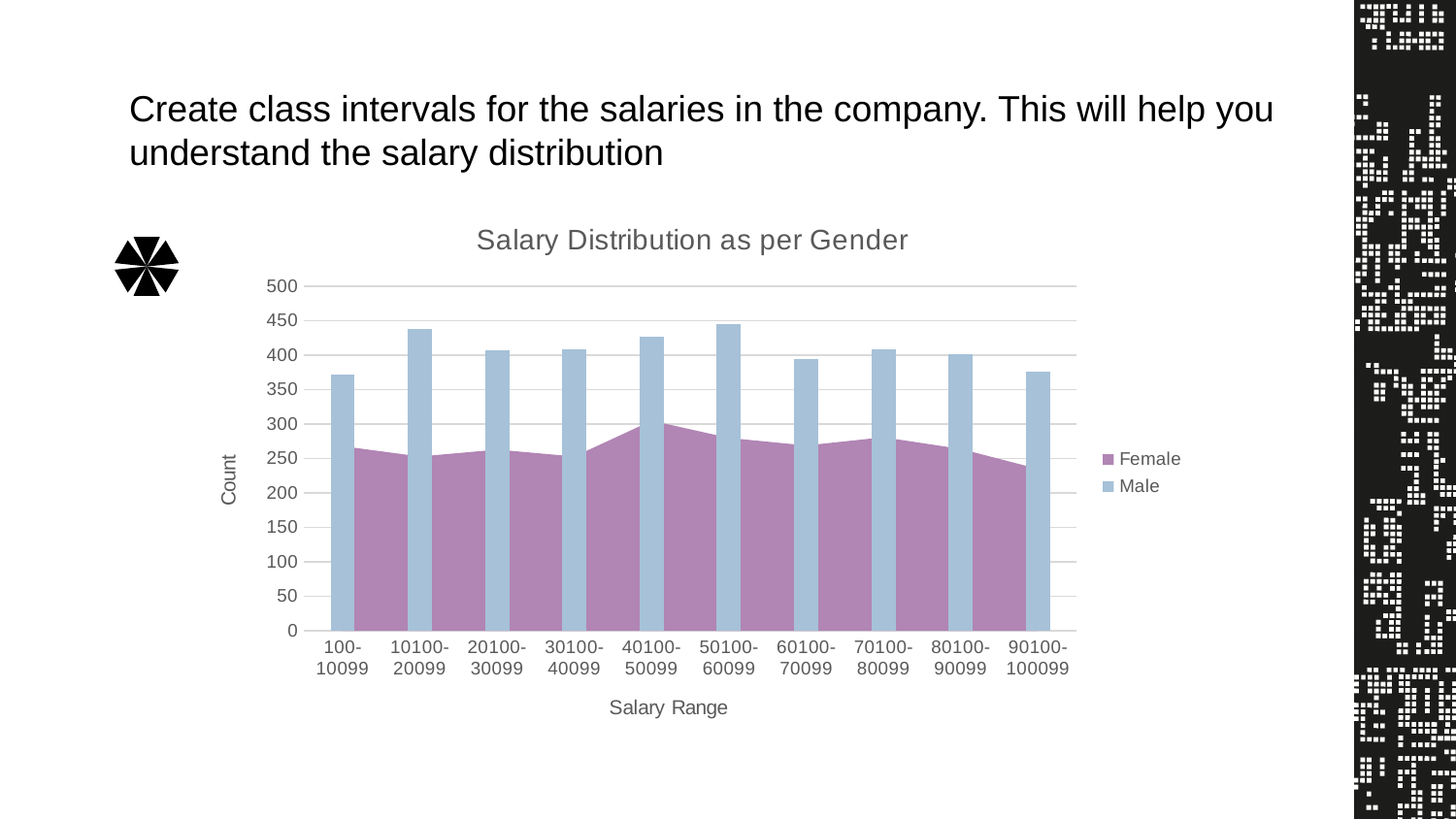

# Create class intervals for the salaries in the company. This will help you understand the salary distribution

### Chart: Salary Distribution as per Gender

| Category | Female | Male |
|---|---|---|
| 100-10099 | 268.0 | 372.0 |
| 10100-20099 | 253.0 | 438.0 |
| 20100-30099 | 263.0 | 407.0 |
| 30100-40099 | 253.0 | 408.0 |
| 40100-50099 | 305.0 | 427.0 |
| 50100-60099 | 280.0 | 445.0 |
| 60100-70099 | 269.0 | 395.0 |
| 70100-80099 | 281.0 | 409.0 |
| 80100-90099 | 264.0 | 402.0 |
| 90100-100099 | 235.0 | 376.0 |